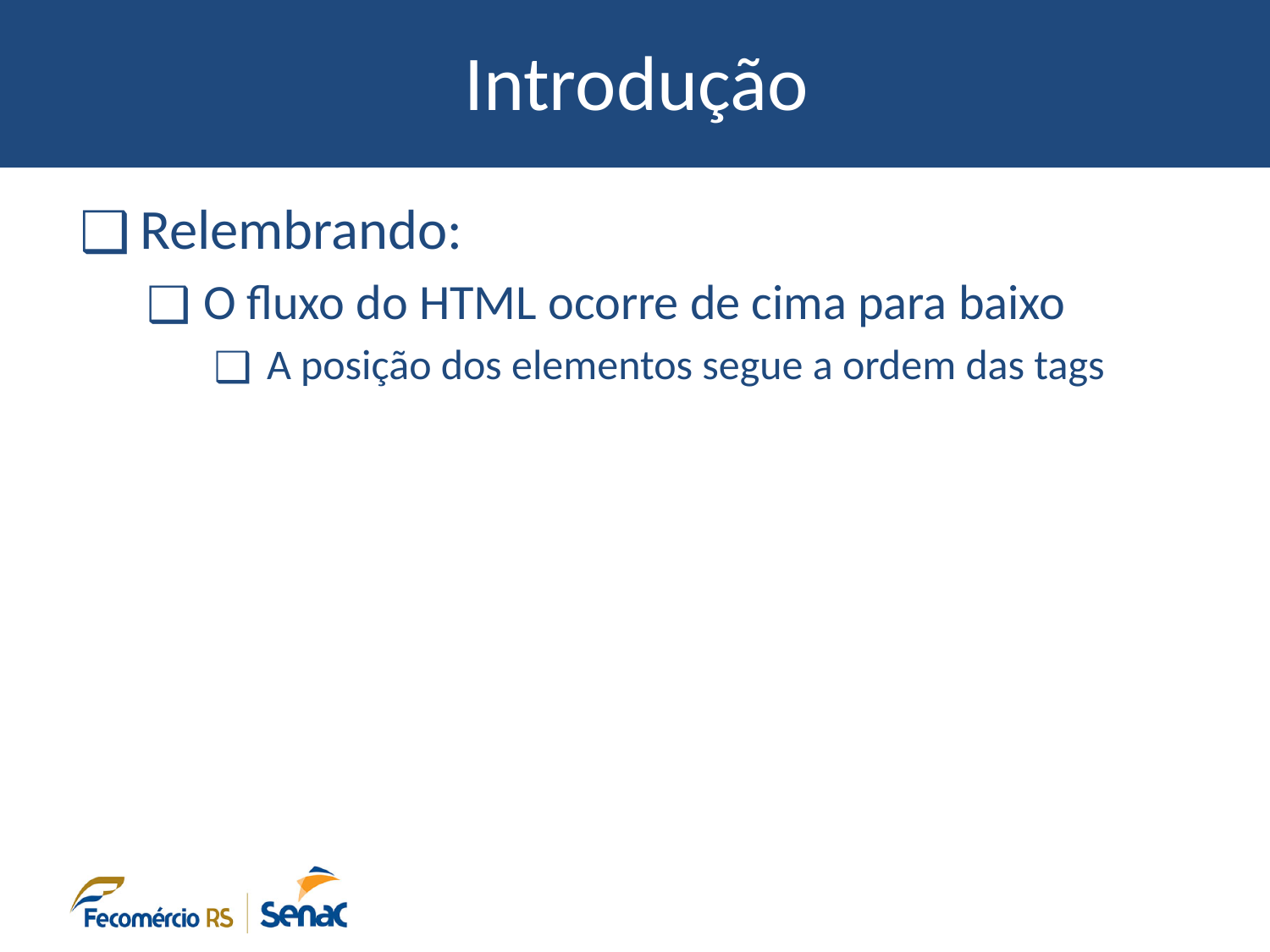

# Introdução
Relembrando:
O fluxo do HTML ocorre de cima para baixo
A posição dos elementos segue a ordem das tags